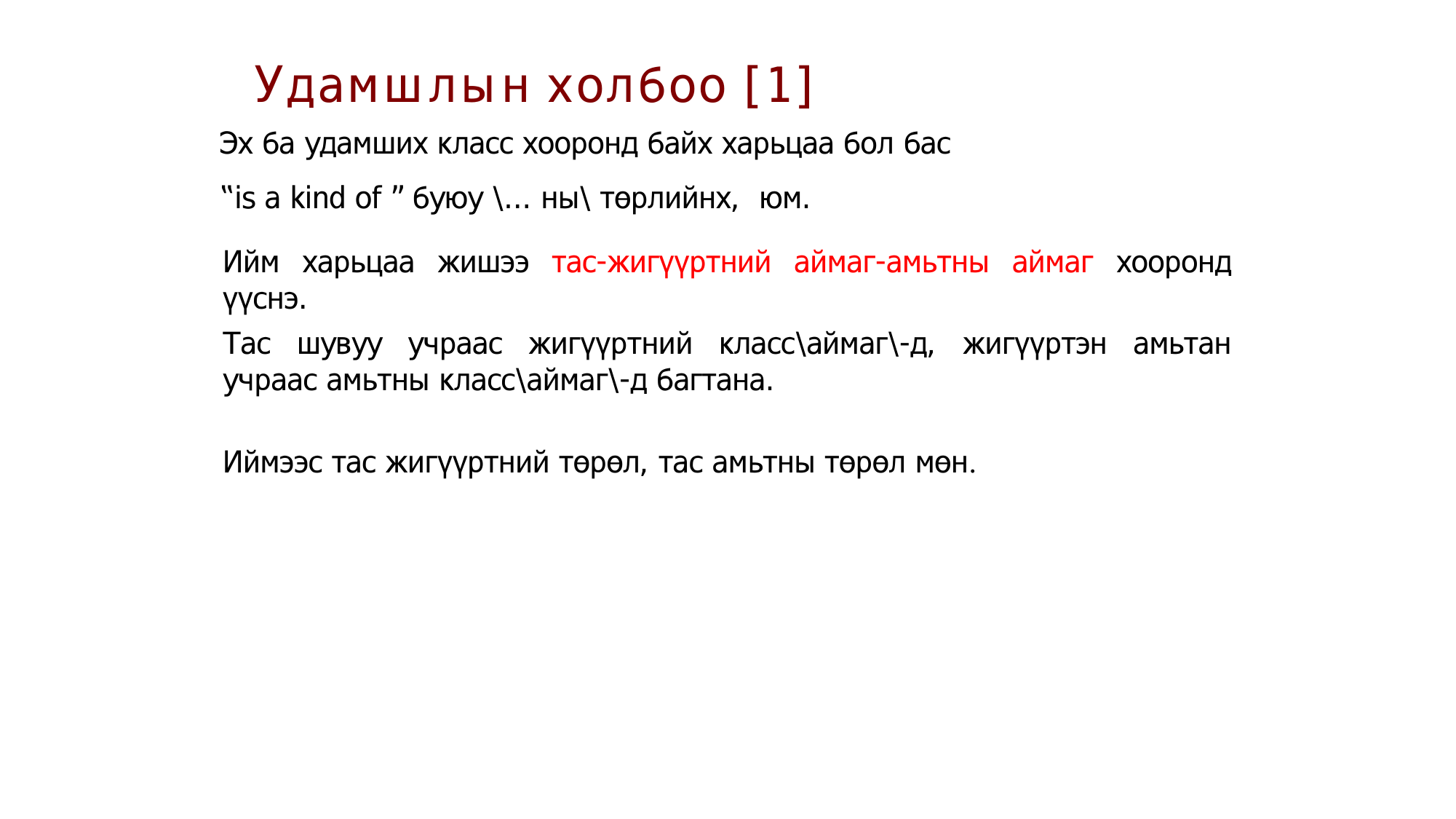

Удамшлын холбоо [1]
Эх ба удамших класс хооронд байх харьцаа бол бас
“is a kind of ” буюу \... ны\ төрлийнх,  юм.
Ийм харьцаа жишээ тас-жигүүртний аймаг-амьтны аймаг хооронд үүснэ.
Тас шувуу учраас жигүүртний класс\аймаг\-д, жигүүртэн амьтан учраас амьтны класс\аймаг\-д багтана.
Иймээс тас жигүүртний төрөл, тас амьтны төрөл мөн.